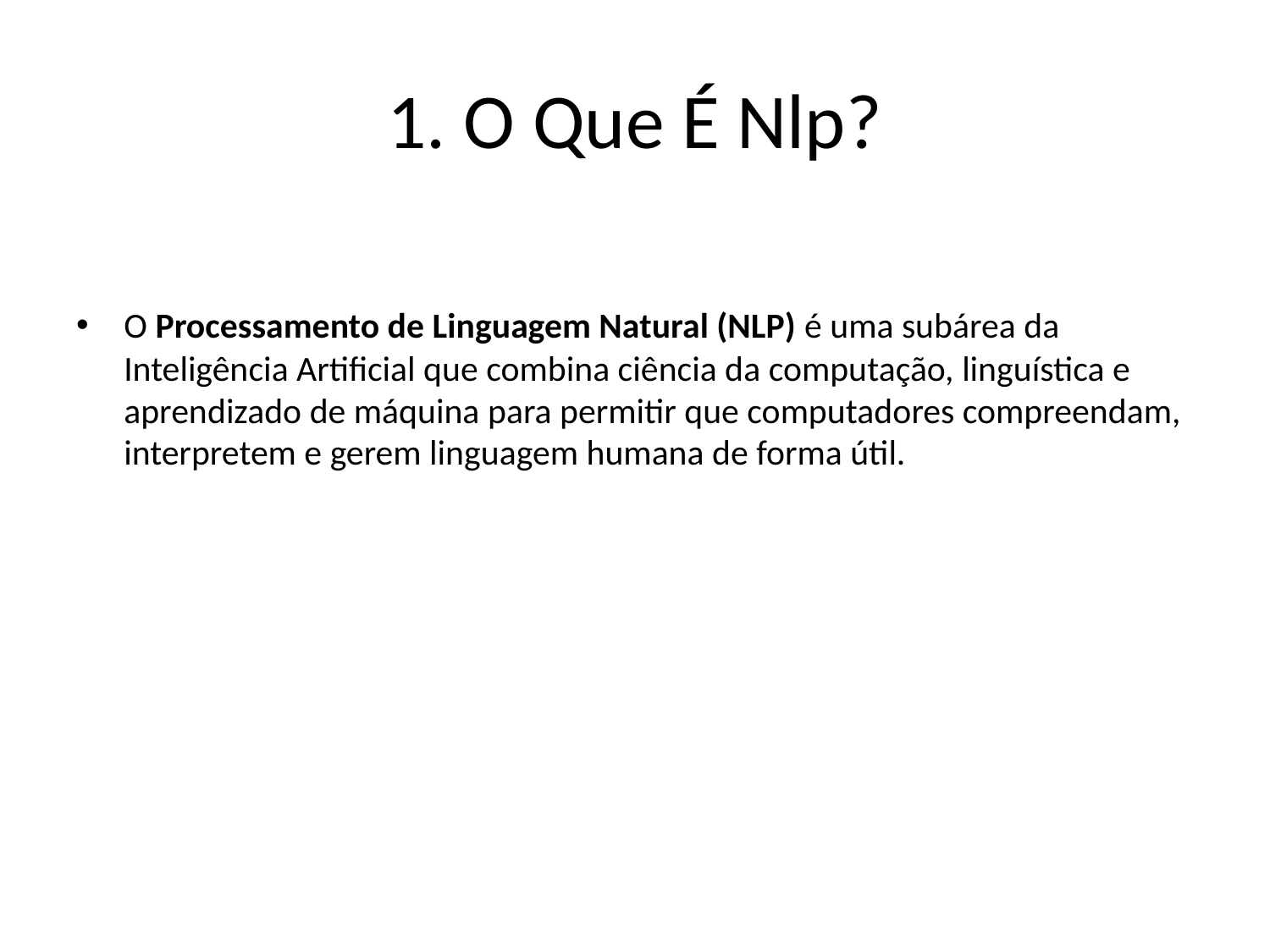

# 1. O Que É Nlp?

O Processamento de Linguagem Natural (NLP) é uma subárea da Inteligência Artificial que combina ciência da computação, linguística e aprendizado de máquina para permitir que computadores compreendam, interpretem e gerem linguagem humana de forma útil.